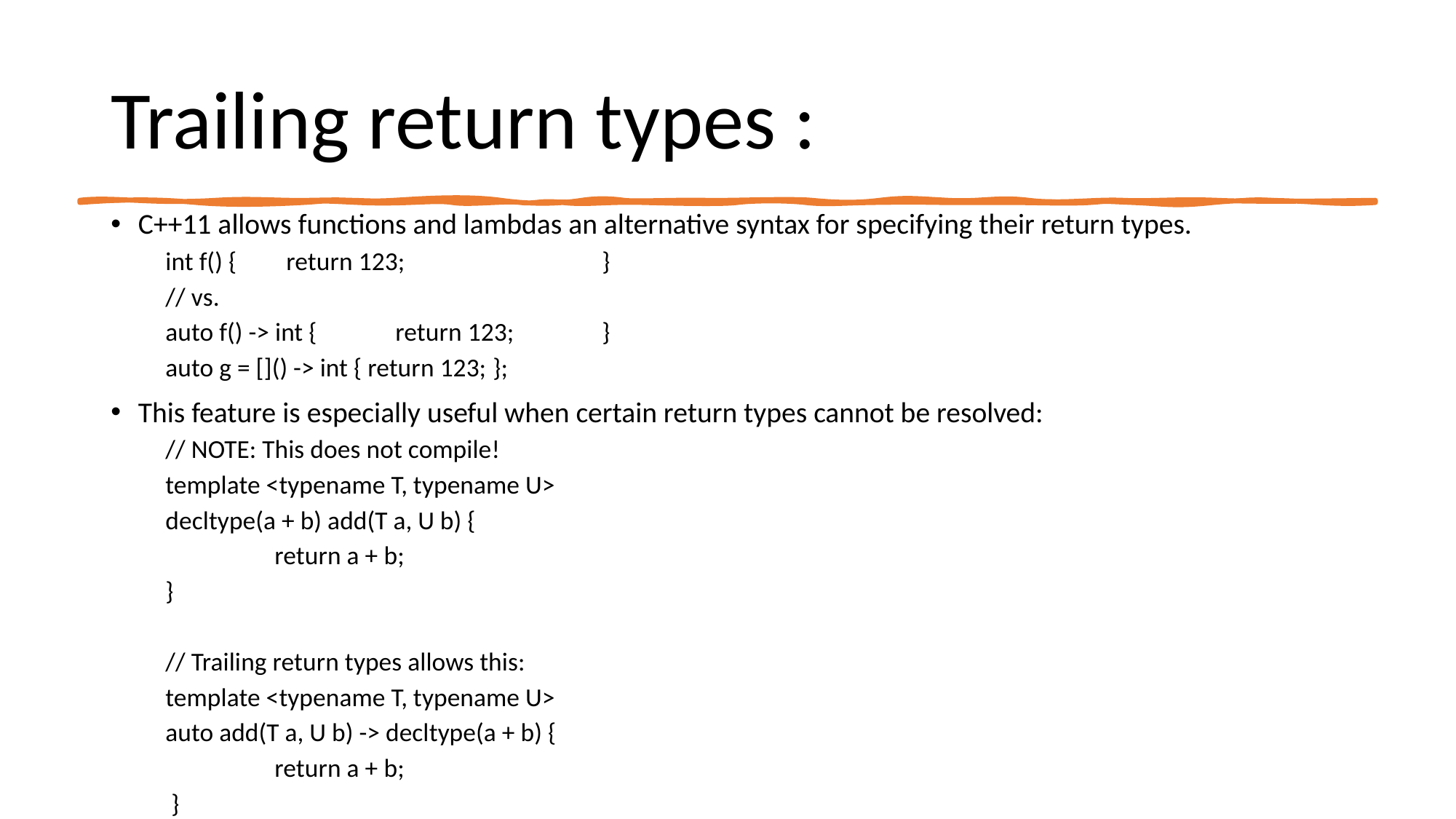

# Trailing return types :

C++11 allows functions and lambdas an alternative syntax for specifying their return types.
int f() {	  return 123;		}
// vs.
auto f() -> int {	  return 123;	}
auto g = []() -> int { return 123;	};
This feature is especially useful when certain return types cannot be resolved:
// NOTE: This does not compile!
template <typename T, typename U>
decltype(a + b) add(T a, U b) {
	return a + b;
}

// Trailing return types allows this:
template <typename T, typename U>
auto add(T a, U b) -> decltype(a + b) {
	return a + b;
 }